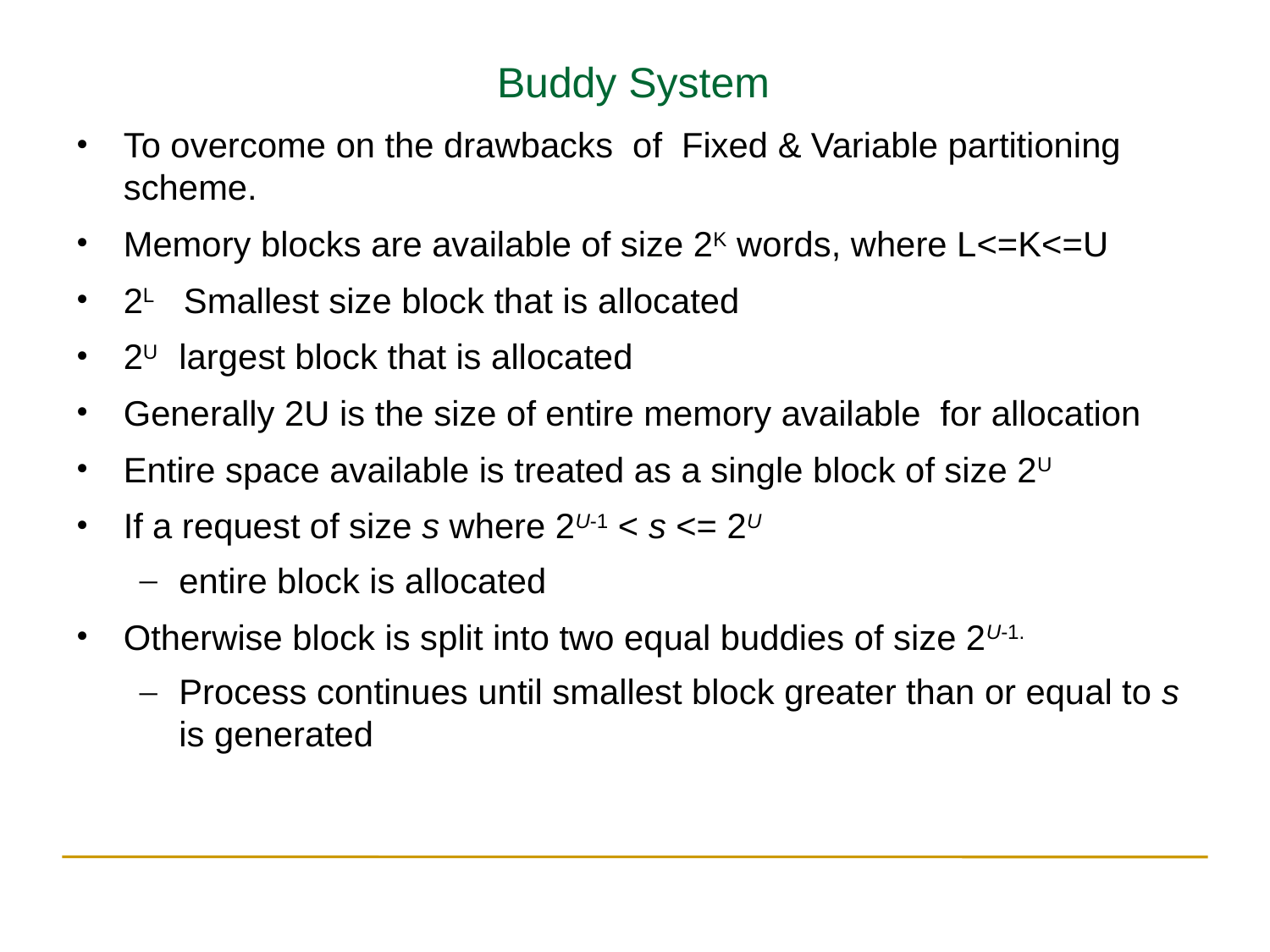

Buddy System
To overcome on the drawbacks  of  Fixed & Variable partitioning scheme.
Memory blocks are available of size 2K words, where L<=K<=U
2L   Smallest size block that is allocated
2U   largest block that is allocated
Generally 2U is the size of entire memory available  for allocation
Entire space available is treated as a single block of size 2U
If a request of size s where 2U-1 < s <= 2U
entire block is allocated
Otherwise block is split into two equal buddies of size 2U-1.
Process continues until smallest block greater than or equal to s is generated